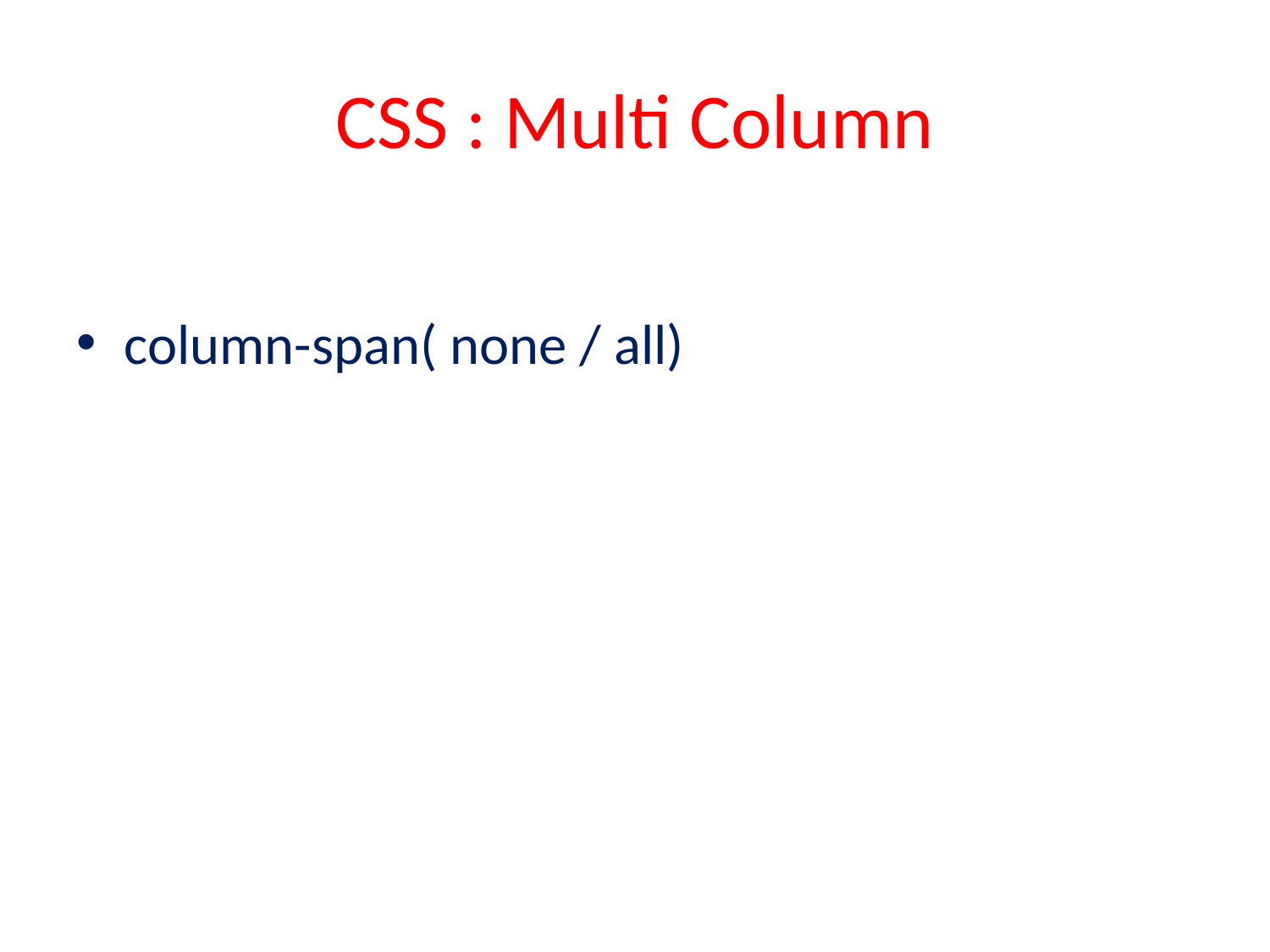

# CSS : Multi Column

column-span( none / all)